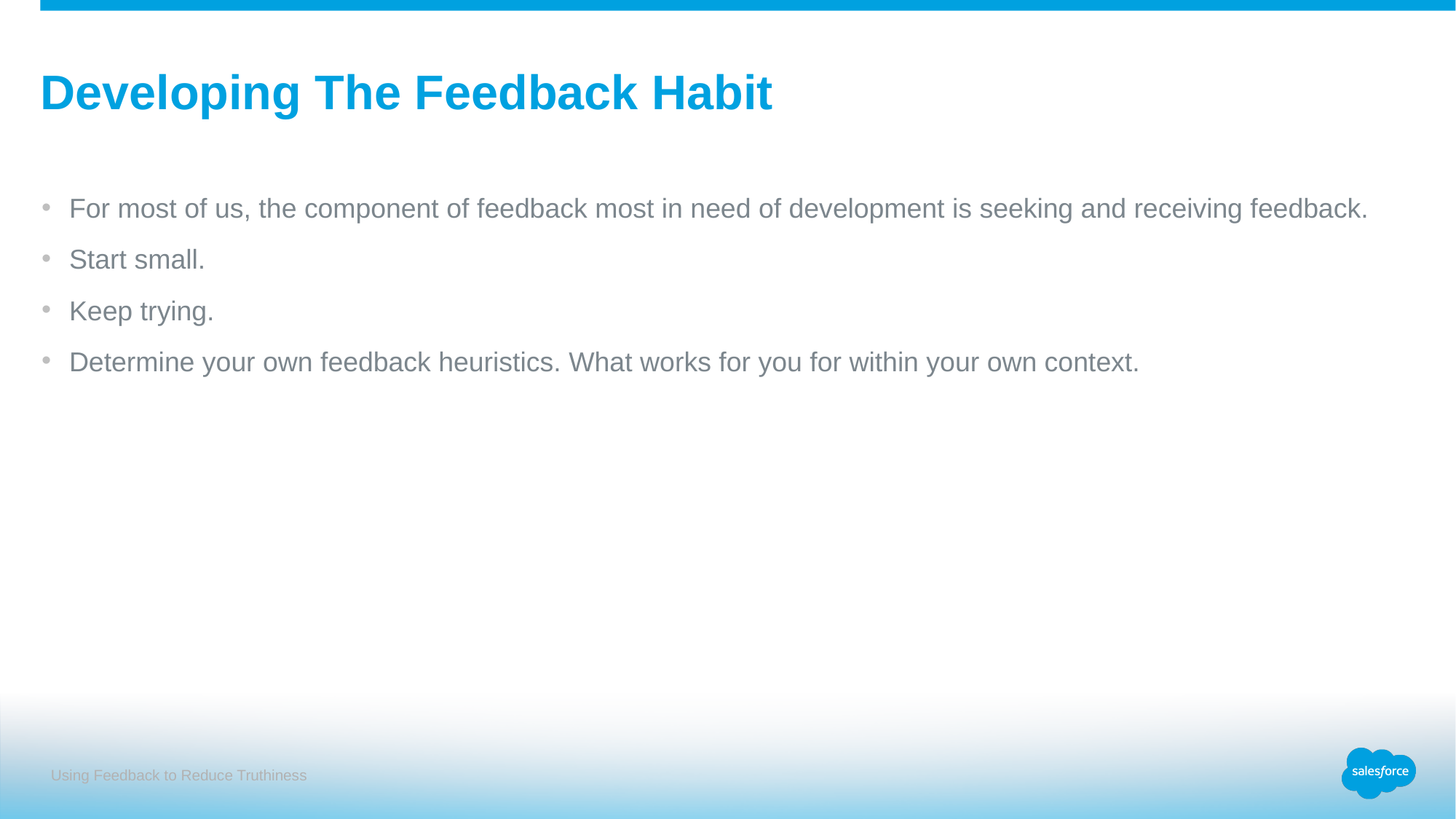

# Developing The Feedback Habit
For most of us, the component of feedback most in need of development is seeking and receiving feedback.
Start small.
Keep trying.
Determine your own feedback heuristics. What works for you for within your own context.
Using Feedback to Reduce Truthiness